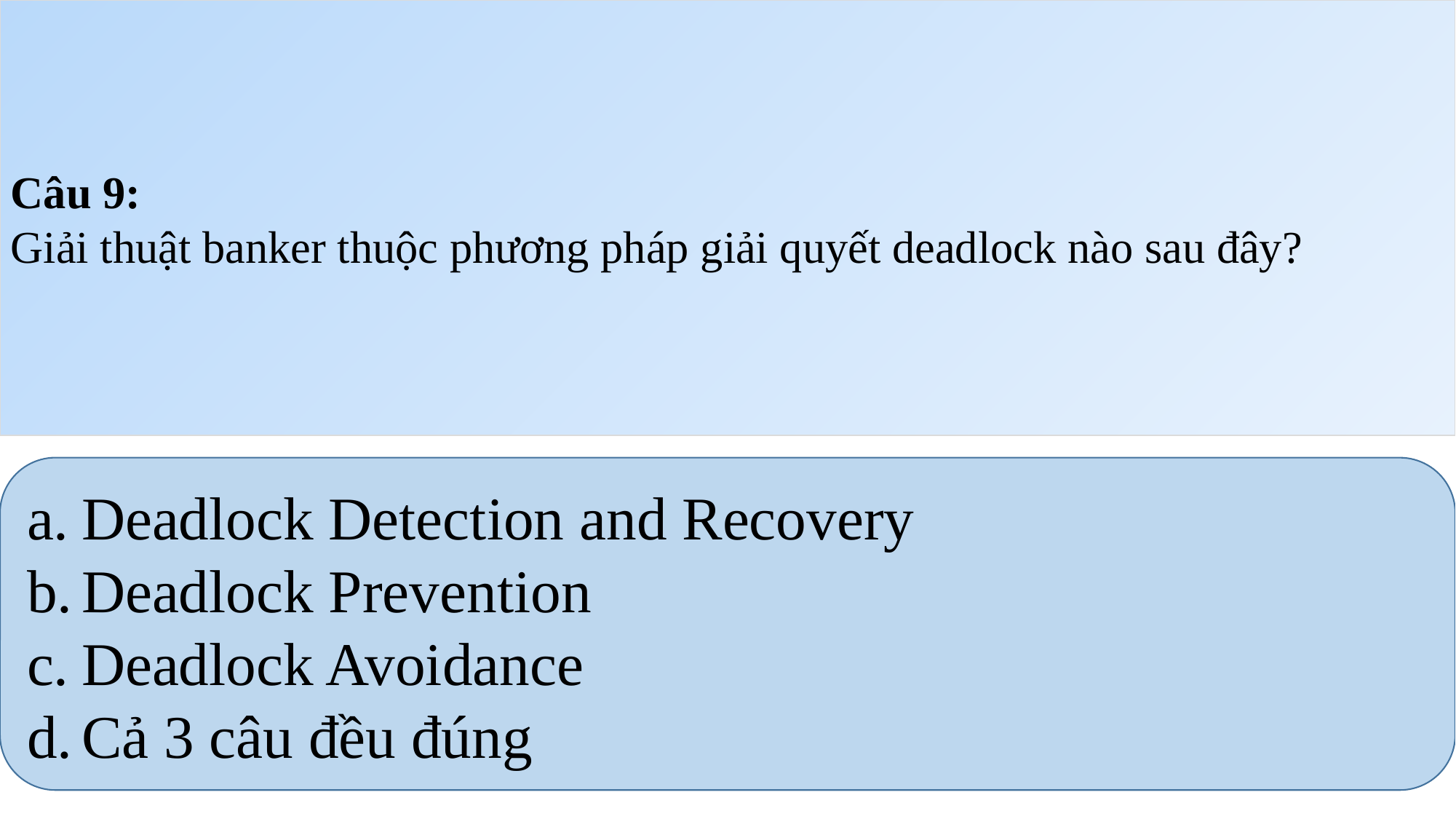

Câu 9:
Giải thuật banker thuộc phương pháp giải quyết deadlock nào sau đây?
Deadlock Detection and Recovery
Deadlock Prevention
Deadlock Avoidance
Cả 3 câu đều đúng